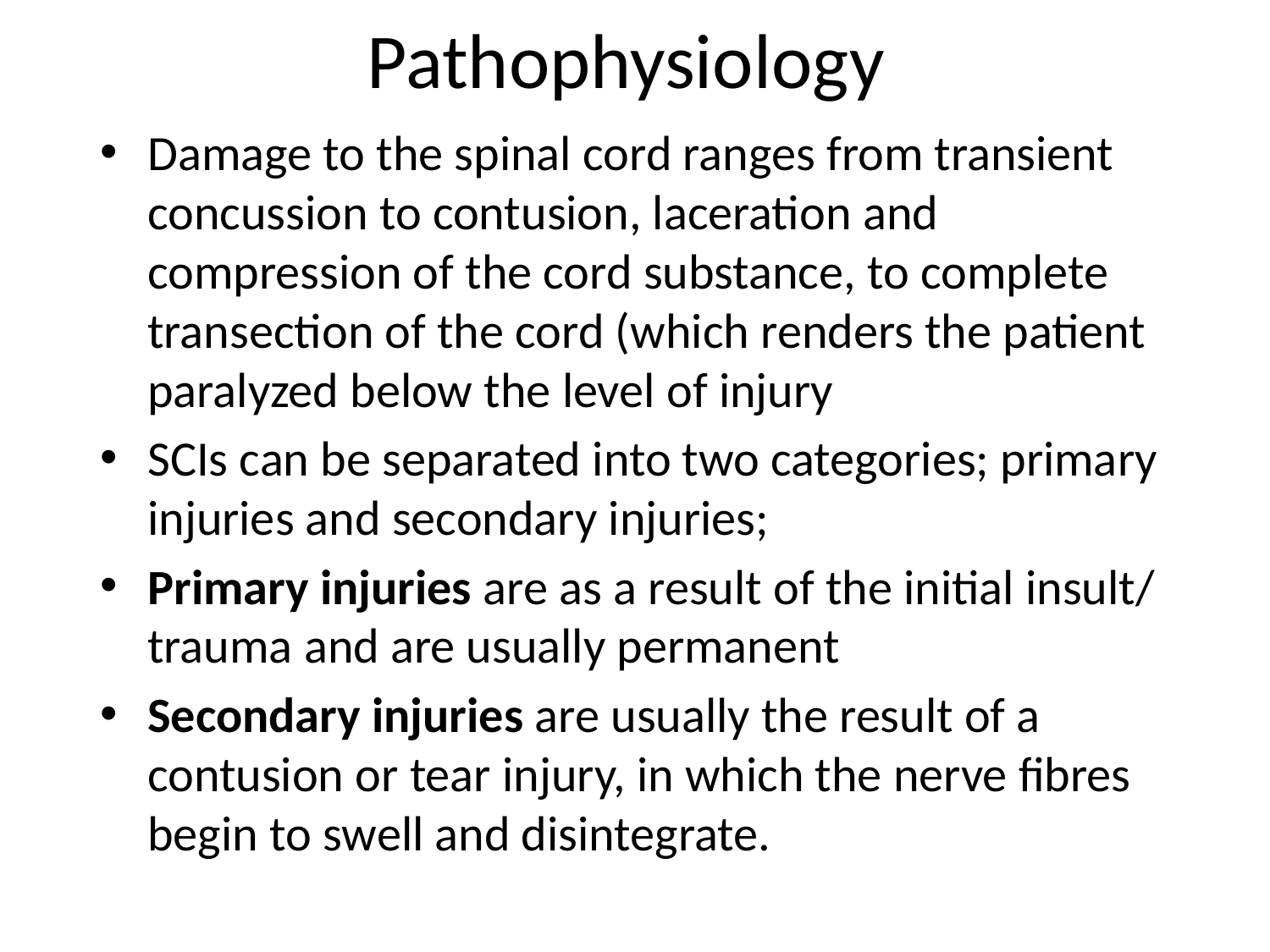

# Pathophysiology
Damage to the spinal cord ranges from transient concussion to contusion, laceration and compression of the cord substance, to complete transection of the cord (which renders the patient paralyzed below the level of injury
SCIs can be separated into two categories; primary injuries and secondary injuries;
Primary injuries are as a result of the initial insult/ trauma and are usually permanent
Secondary injuries are usually the result of a contusion or tear injury, in which the nerve fibres begin to swell and disintegrate.